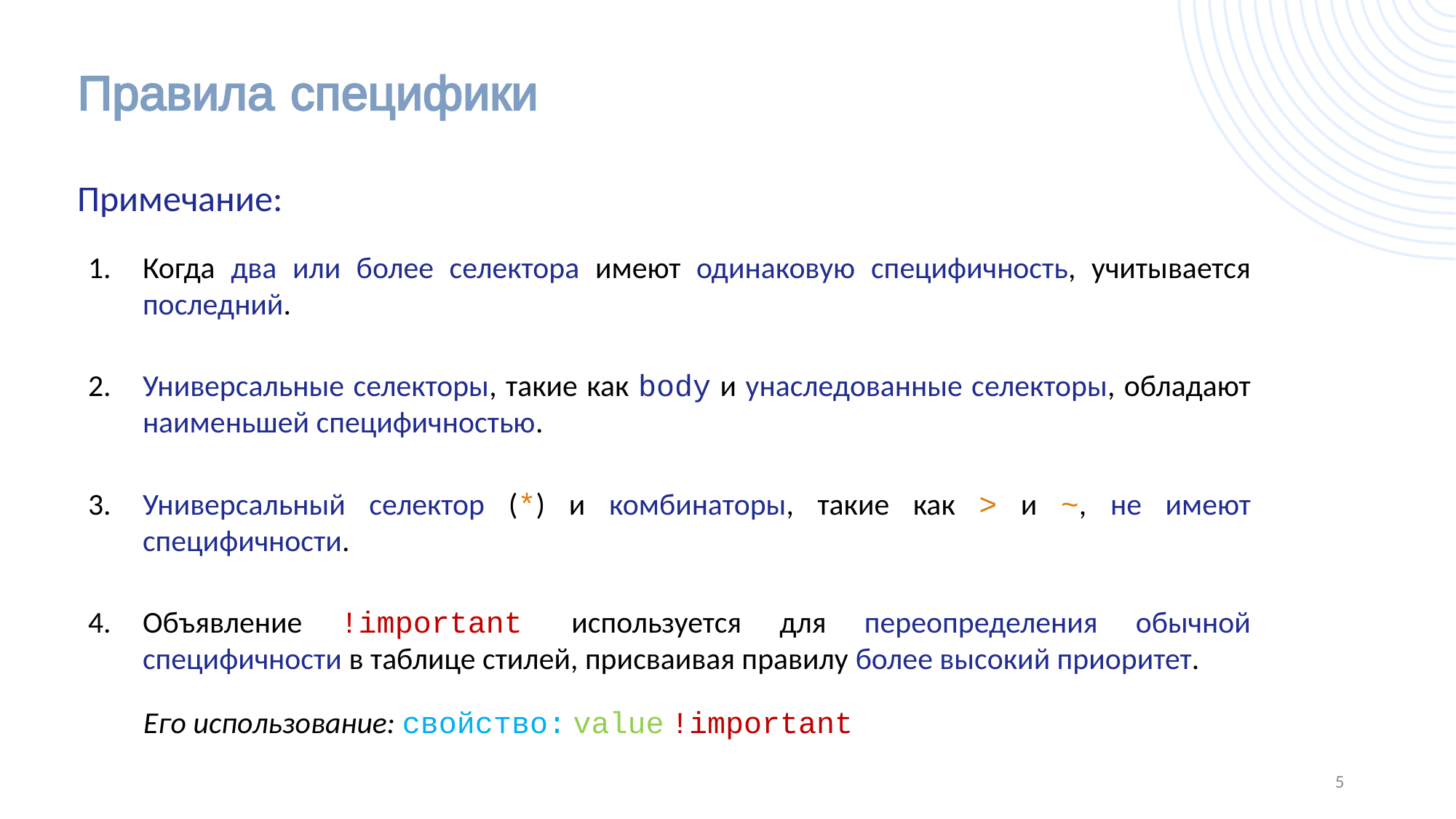

# Правила специфики
Примечание:
Когда два или более селектора имеют одинаковую специфичность, учитывается последний.
Универсальные селекторы, такие как body и унаследованные селекторы, обладают наименьшей специфичностью.
Универсальный селектор (*) и комбинаторы, такие как > и ~, не имеют специфичности.
Объявление !important используется для переопределения обычной специфичности в таблице стилей, присваивая правилу более высокий приоритет.
        Его использование: свойство: value !important
5